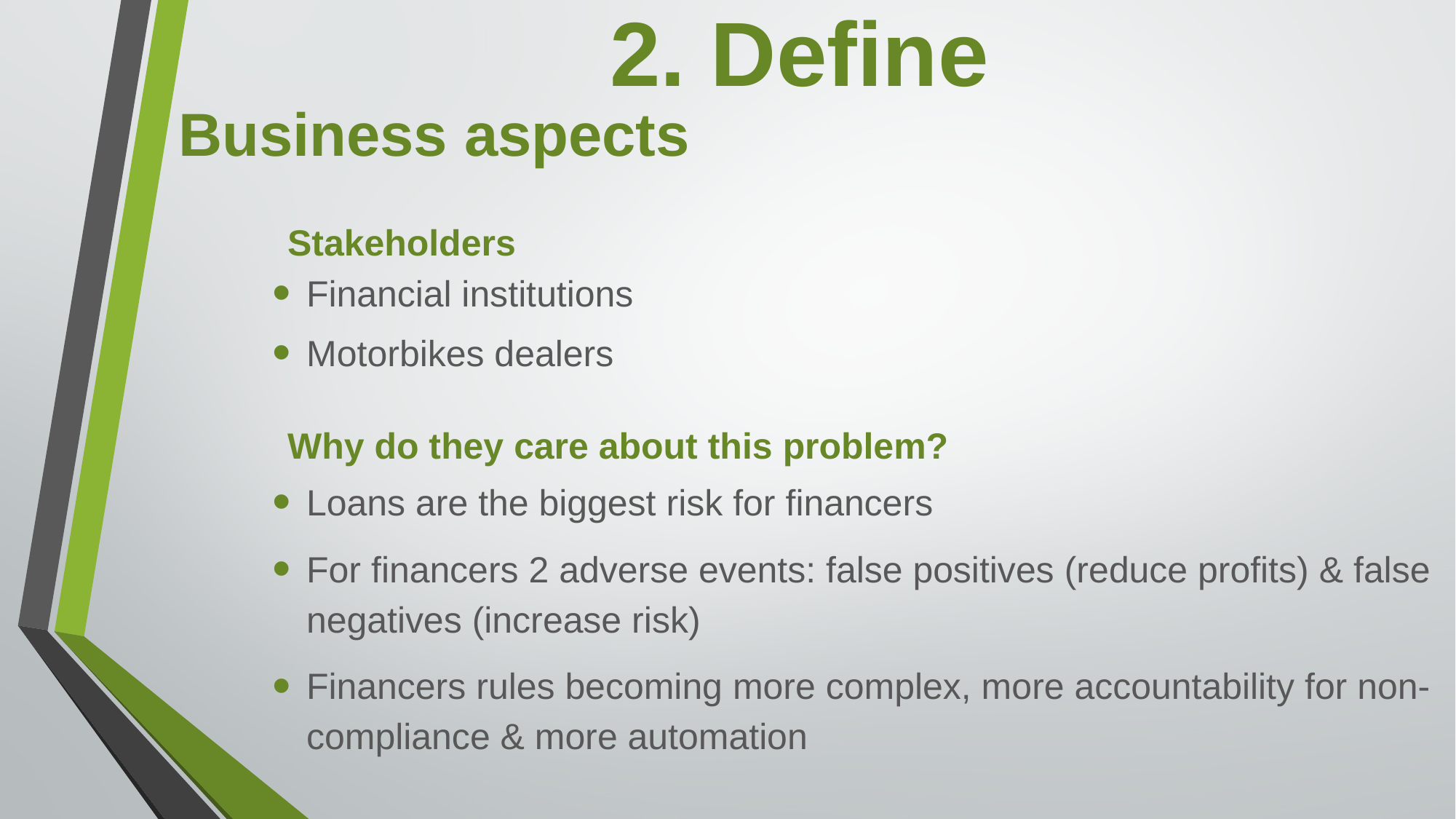

# 2. Define
Business aspects
Stakeholders
Financial institutions
Motorbikes dealers

Why do they care about this problem?
Loans are the biggest risk for financers
For financers 2 adverse events: false positives (reduce profits) & false negatives (increase risk)
Financers rules becoming more complex, more accountability for non-compliance & more automation